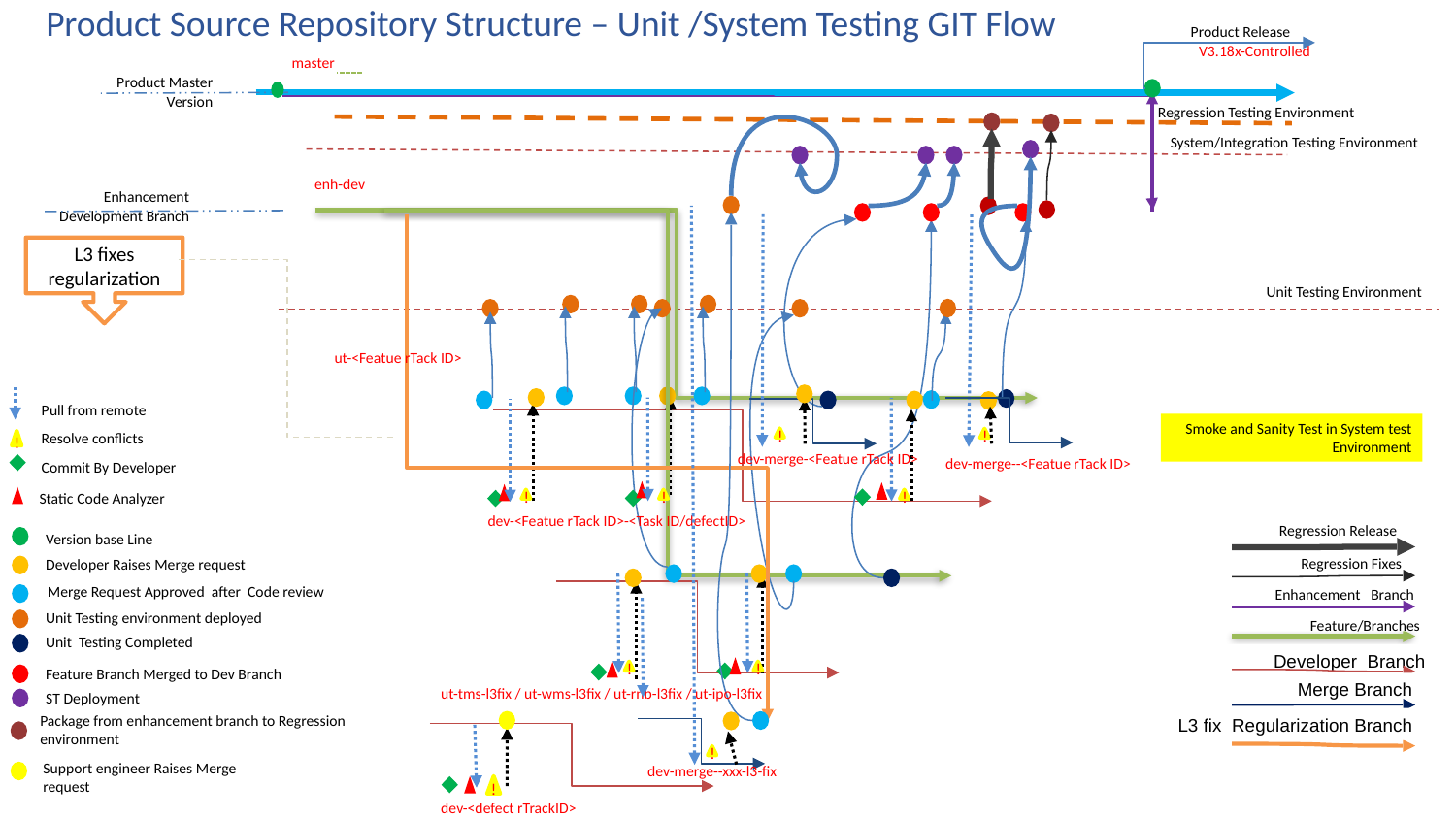

Product Source Repository Structure – Unit /System Testing GIT Flow
Product Release
V3.18x-Controlled
master
Product Master Version

Regression Testing Environment

System/Integration Testing Environment

enh-dev
Enhancement Development Branch

L3 fixes regularization
Unit Testing Environment

ut-<Featue rTack ID>

Pull from remote
Smoke and Sanity Test in System test Environment
Resolve conflicts
!
!
!
dev-merge-<Featue rTack ID>
dev-merge--<Featue rTack ID>
Commit By Developer

Static Code Analyzer

!
!
!

dev-<Featue rTack ID>-<Task ID/defectID>
Regression Release
Version base Line

Regression Fixes
Developer Raises Merge request

Merge Request Approved  after  Code review
Enhancement   Branch

Unit Testing environment deployed

Feature/Branches
Unit  Testing Completed

Developer  Branch

Feature Branch Merged to Dev Branch

!
!

Merge Branch
ut-tms-l3fix / ut-wms-l3fix / ut-rnb-l3fix / ut-ipo-l3fix
ST Deployment

Package from enhancement branch to Regression environment
L3 fix  Regularization Branch

!
Support engineer Raises Merge request
dev-merge--xxx-l3-fix

!
dev-<defect rTrackID>